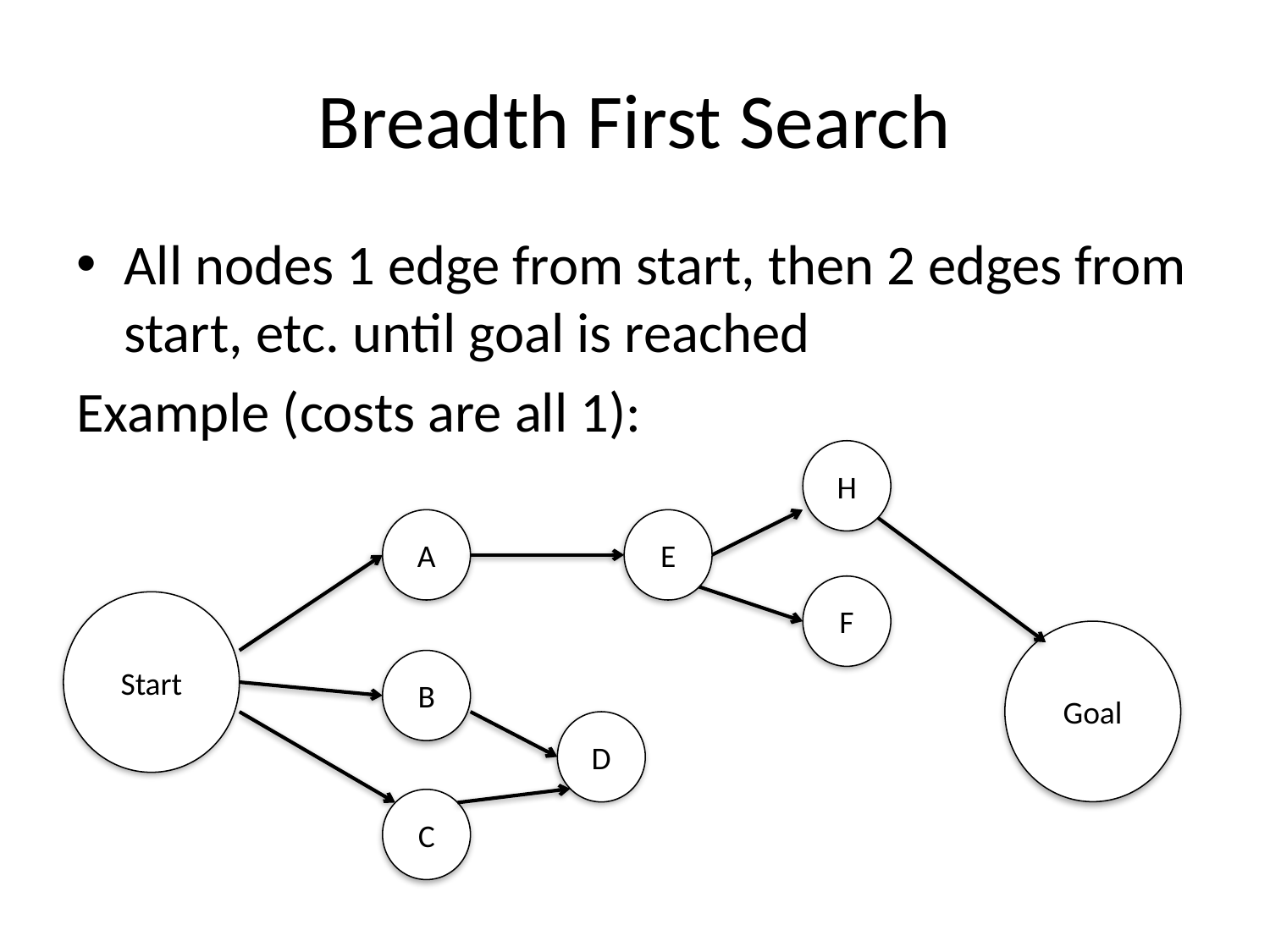

# Breadth First Search
All nodes 1 edge from start, then 2 edges from start, etc. until goal is reached
Example (costs are all 1):
H
A
E
F
Start
Goal
B
D
C